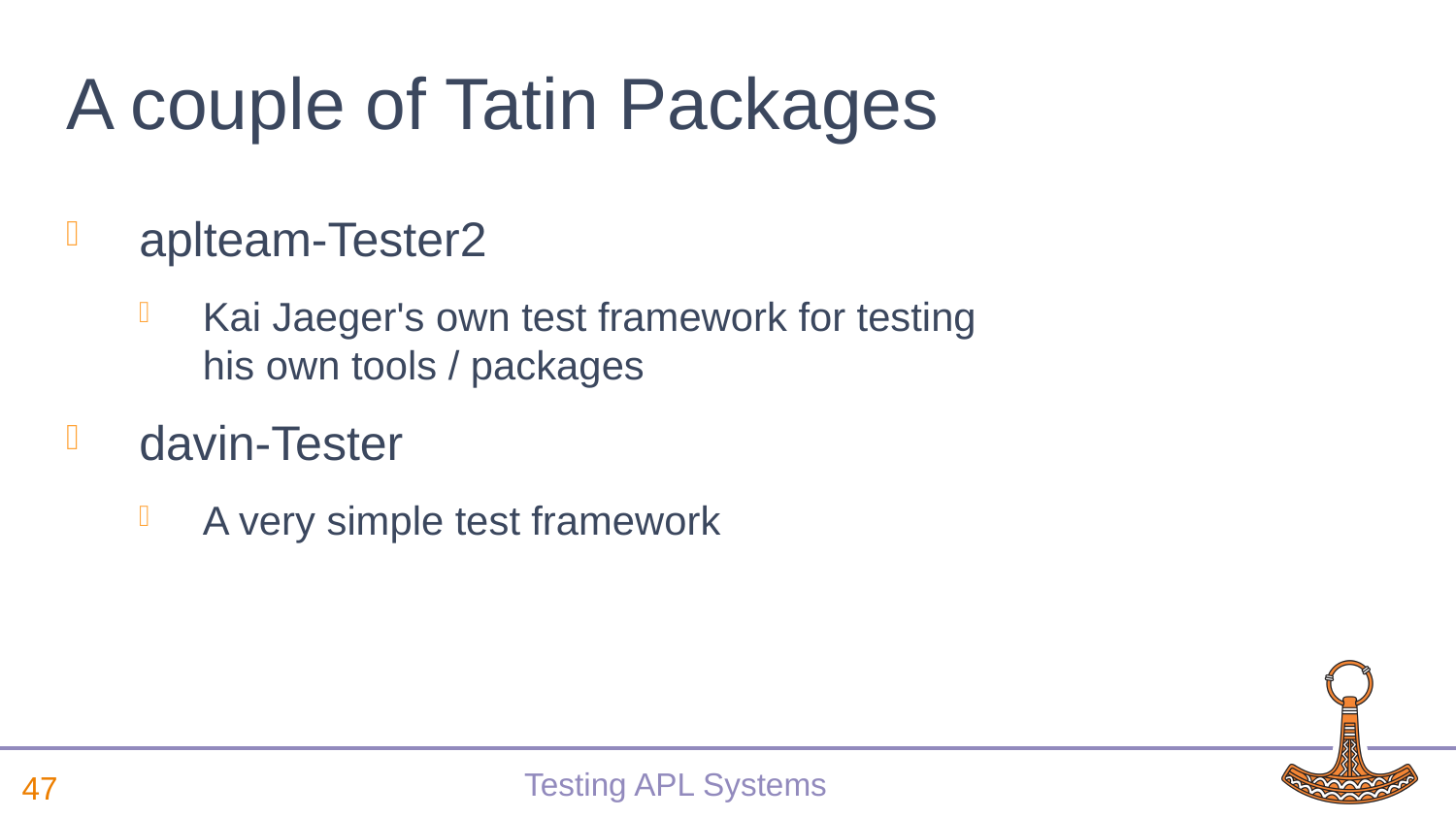

# A couple of Tatin Packages
aplteam-Tester2
Kai Jaeger's own test framework for testing his own tools / packages
davin-Tester
A very simple test framework